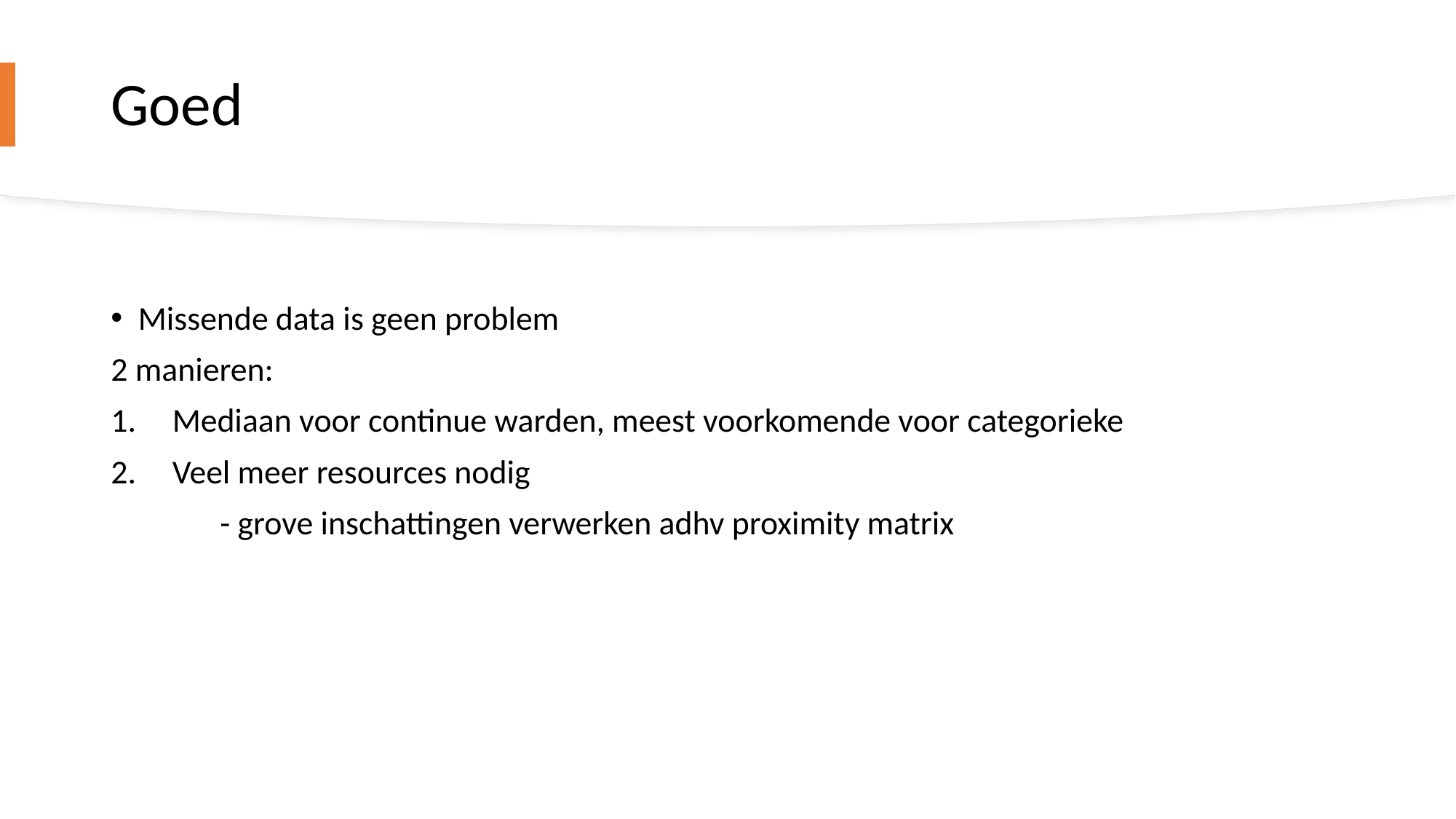

# Goed

Missende data is geen problem
2 manieren:
Mediaan voor continue warden, meest voorkomende voor categorieke
Veel meer resources nodig
	- grove inschattingen verwerken adhv proximity matrix